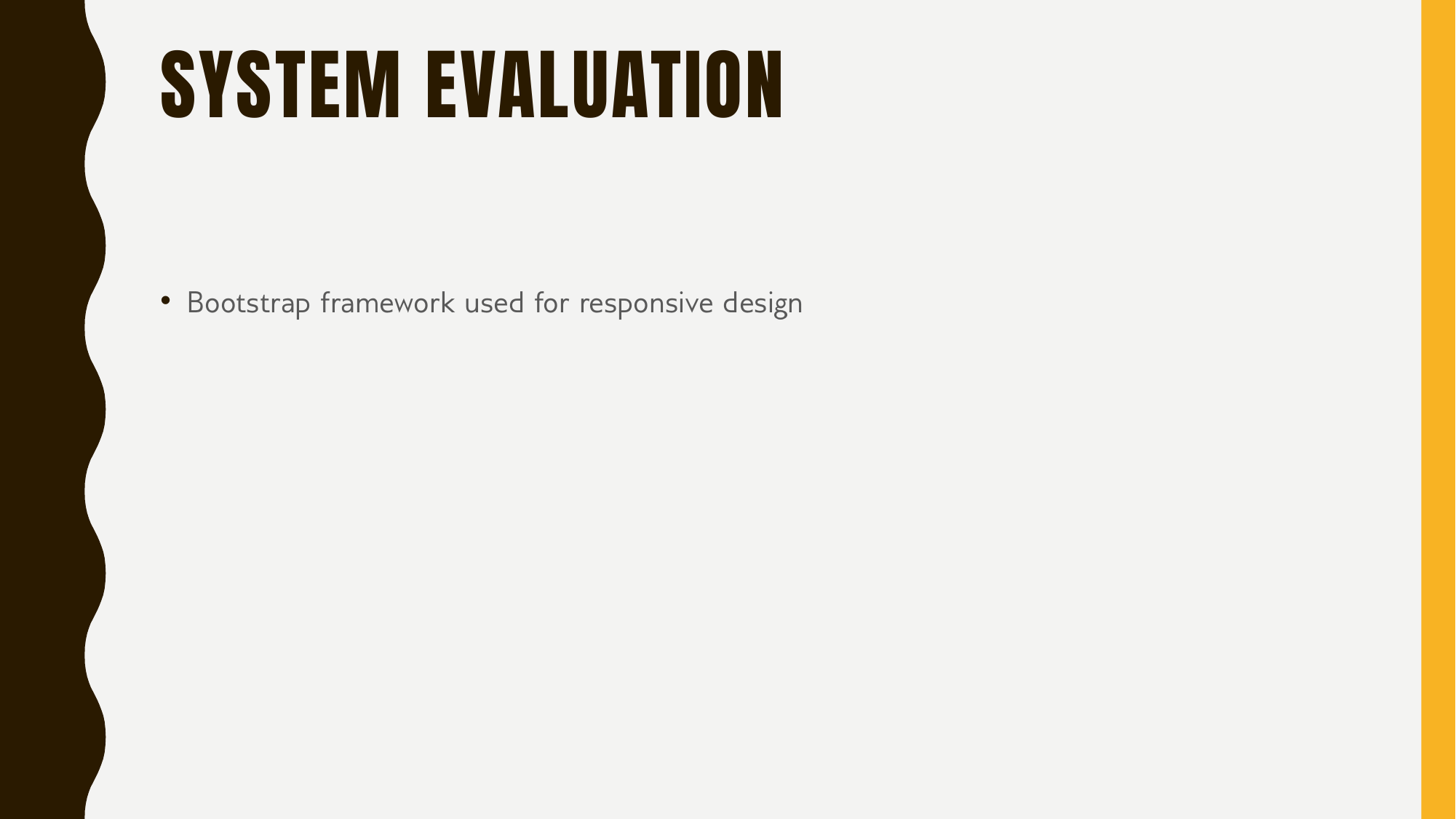

# System evaluation
Bootstrap framework used for responsive design